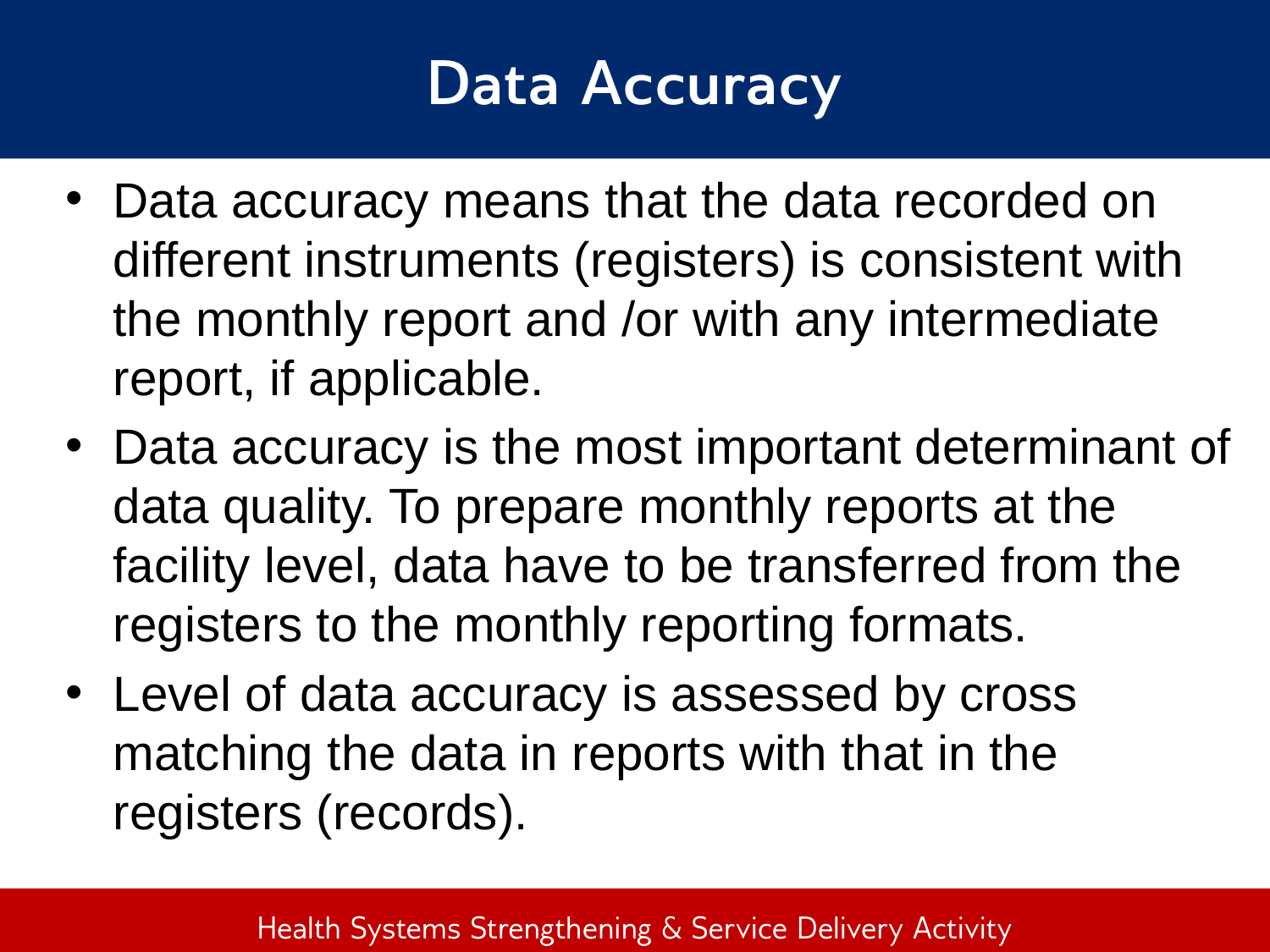

# Data Accuracy
Data accuracy means that the data recorded on different instruments (registers) is consistent with the monthly report and /or with any intermediate report, if applicable.
Data accuracy is the most important determinant of data quality. To prepare monthly reports at the facility level, data have to be transferred from the registers to the monthly reporting formats.
Level of data accuracy is assessed by cross matching the data in reports with that in the registers (records).